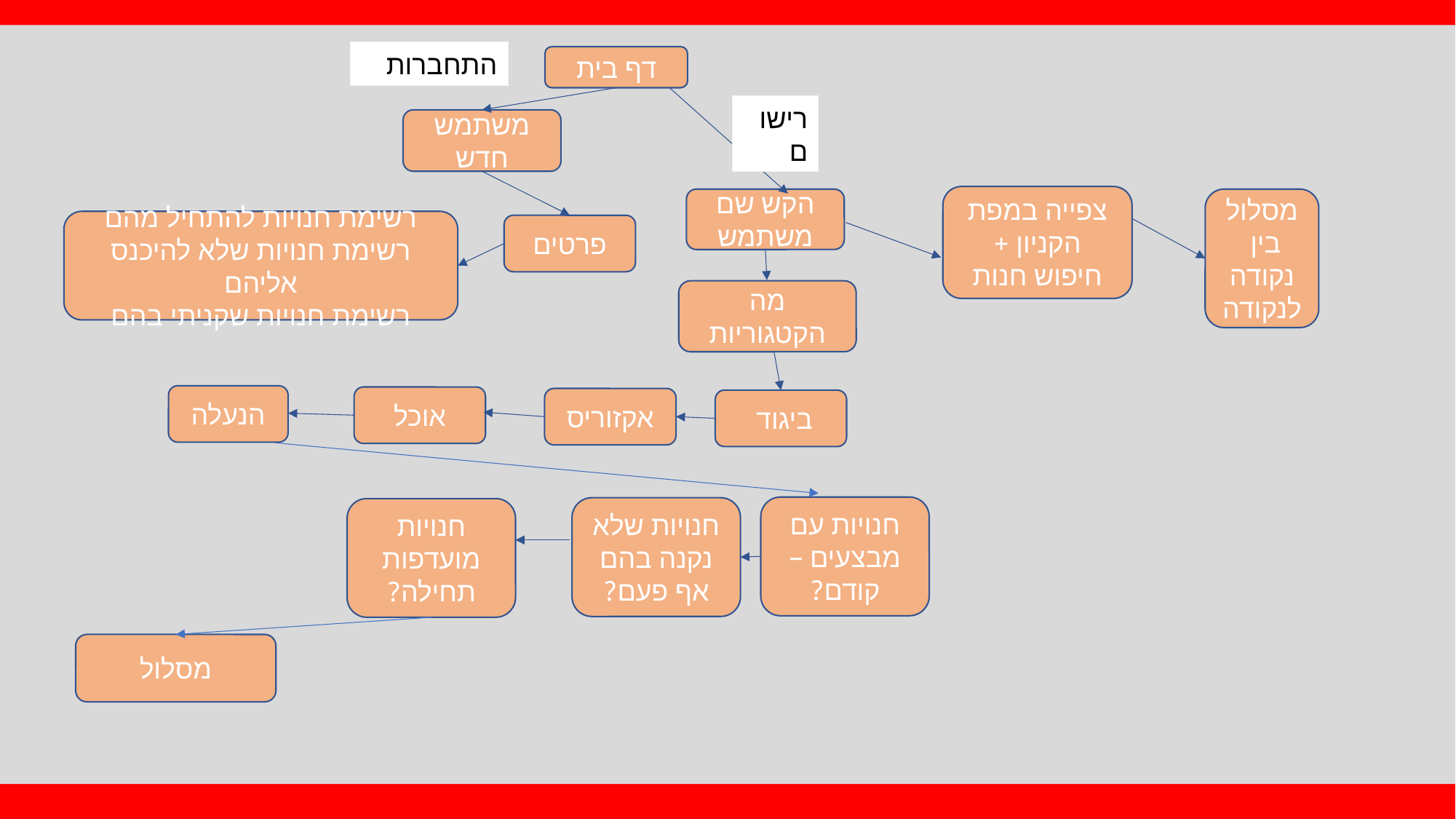

התחברות
דף בית
רישום
משתמש חדש
צפייה במפת הקניון + חיפוש חנות
הקש שם משתמש
מסלול
בין
נקודה לנקודה
רשימת חנויות להתחיל מהם
רשימת חנויות שלא להיכנס אליהם
רשימת חנויות שקניתי בהם
פרטים
מה הקטגוריות
הנעלה
אוכל
אקזוריס
ביגוד
חנויות עם מבצעים – קודם?
חנויות שלא נקנה בהם אף פעם?
חנויות מועדפות תחילה?
מסלול